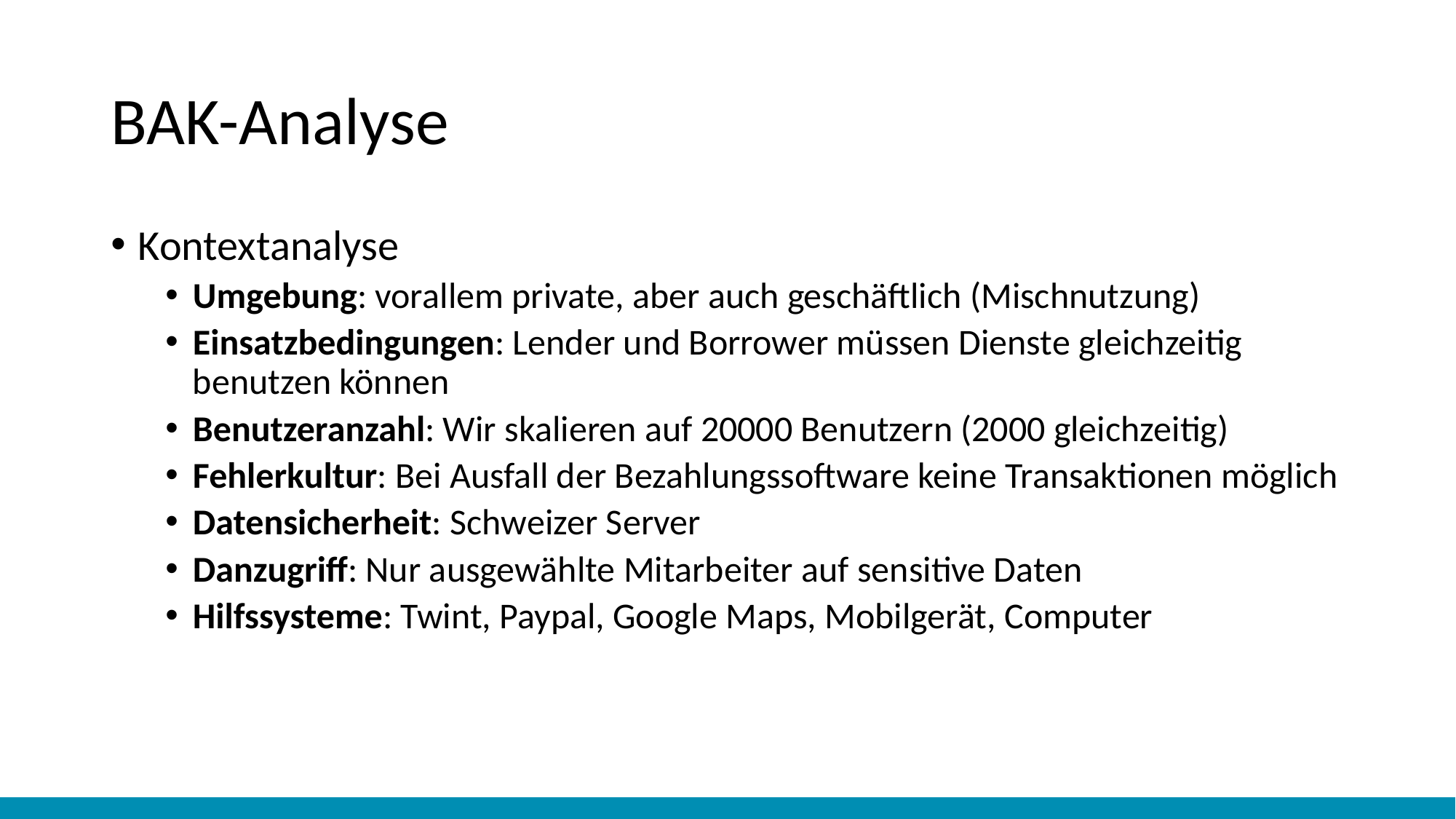

# BAK-Analyse
Kontextanalyse
Umgebung: vorallem private, aber auch geschäftlich (Mischnutzung)
Einsatzbedingungen: Lender und Borrower müssen Dienste gleichzeitig benutzen können
Benutzeranzahl: Wir skalieren auf 20000 Benutzern (2000 gleichzeitig)
Fehlerkultur: Bei Ausfall der Bezahlungssoftware keine Transaktionen möglich
Datensicherheit: Schweizer Server
Danzugriff: Nur ausgewählte Mitarbeiter auf sensitive Daten
Hilfssysteme: Twint, Paypal, Google Maps, Mobilgerät, Computer